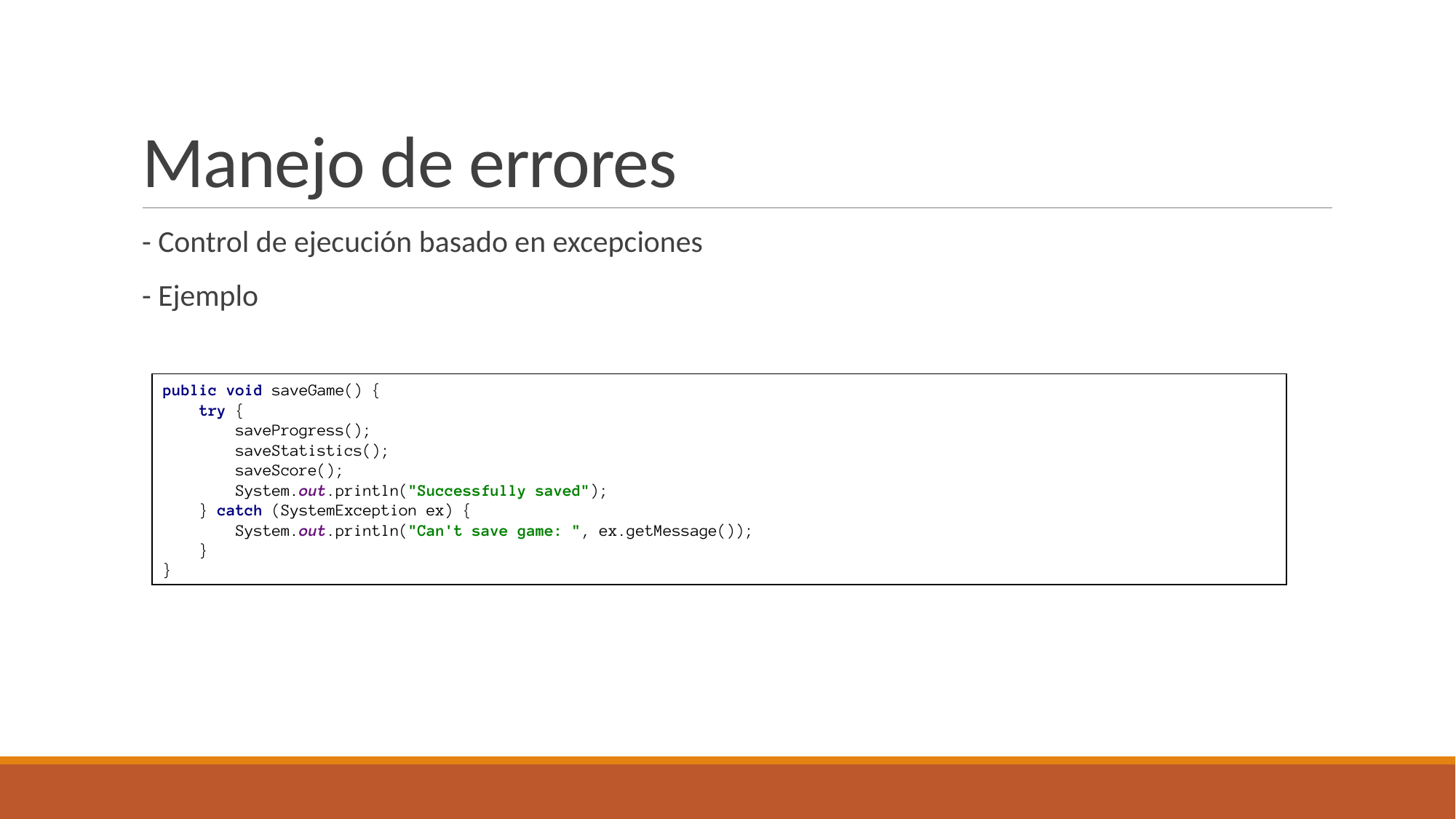

# Manejo de errores
- Control de ejecución basado en excepciones
- Ejemplo

public void saveGame() {
    try {
        saveProgress();
        saveStatistics();
        saveScore();
        System.out.println("Successfully saved");
    } catch (SystemException ex) {
        System.out.println("Can't save game: ", ex.getMessage());
    }
}